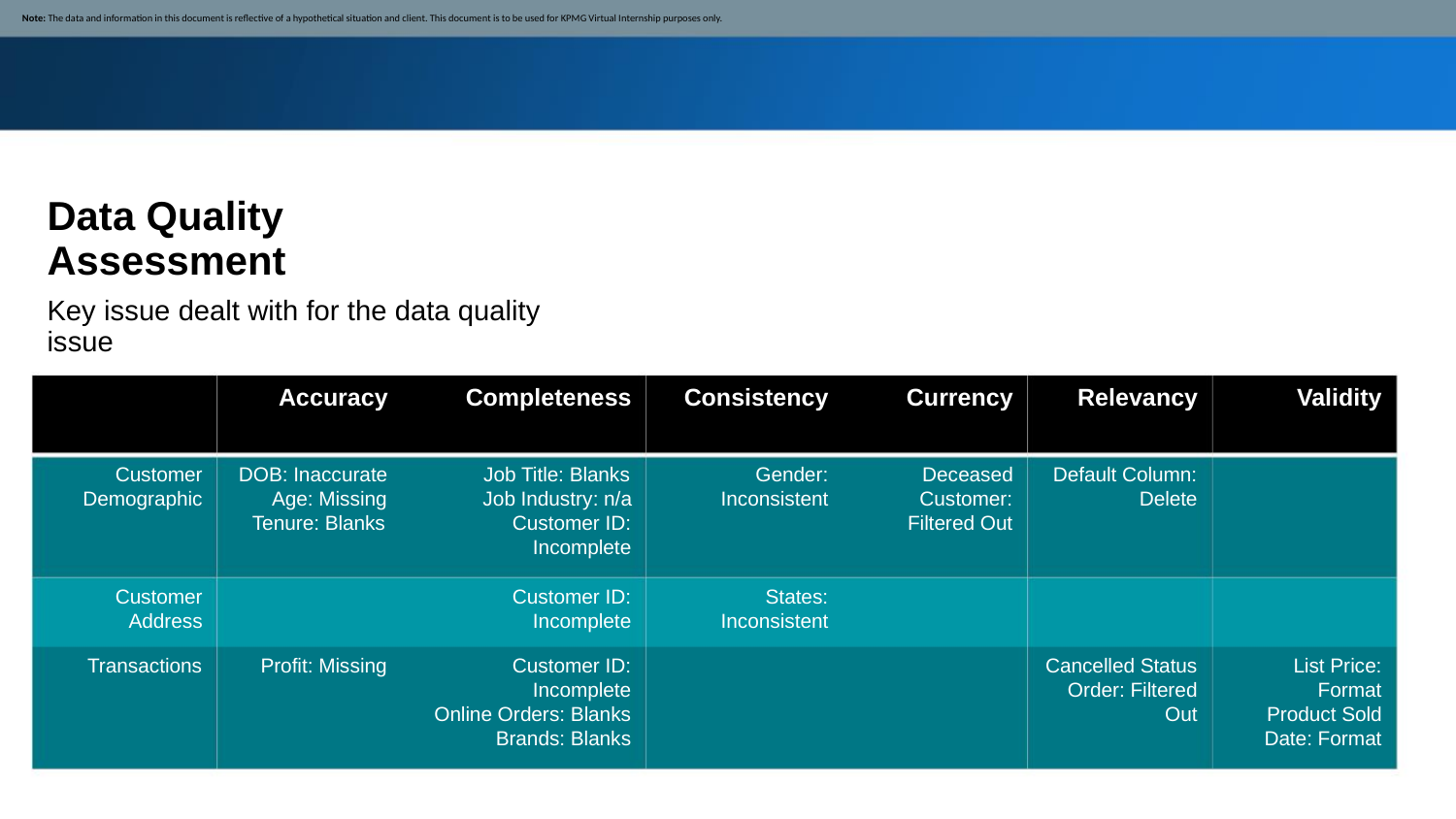

Note: The data and information in this document is reflective of a hypothetical situation and client. This document is to be used for KPMG Virtual Internship purposes only.
Data Quality Assessment
Key issue dealt with for the data quality issue
Accuracy
Completeness
Consistency
Currency
Relevancy
Validity
Customer
Demographic
DOB: Inaccurate
Age: Missing
Tenure: Blanks
Job Title: Blanks
Job Industry: n/a
Customer ID:
Incomplete
Gender:
Inconsistent
Deceased
Customer:
Filtered Out
Default Column:
Delete
Customer
Address
Customer ID:
Incomplete
States:
Inconsistent
Transactions
Profit: Missing
Customer ID:
Incomplete
Online Orders: Blanks
Brands: Blanks
Cancelled Status
Order: Filtered
Out
List Price:
Format
Product Sold
Date: Format